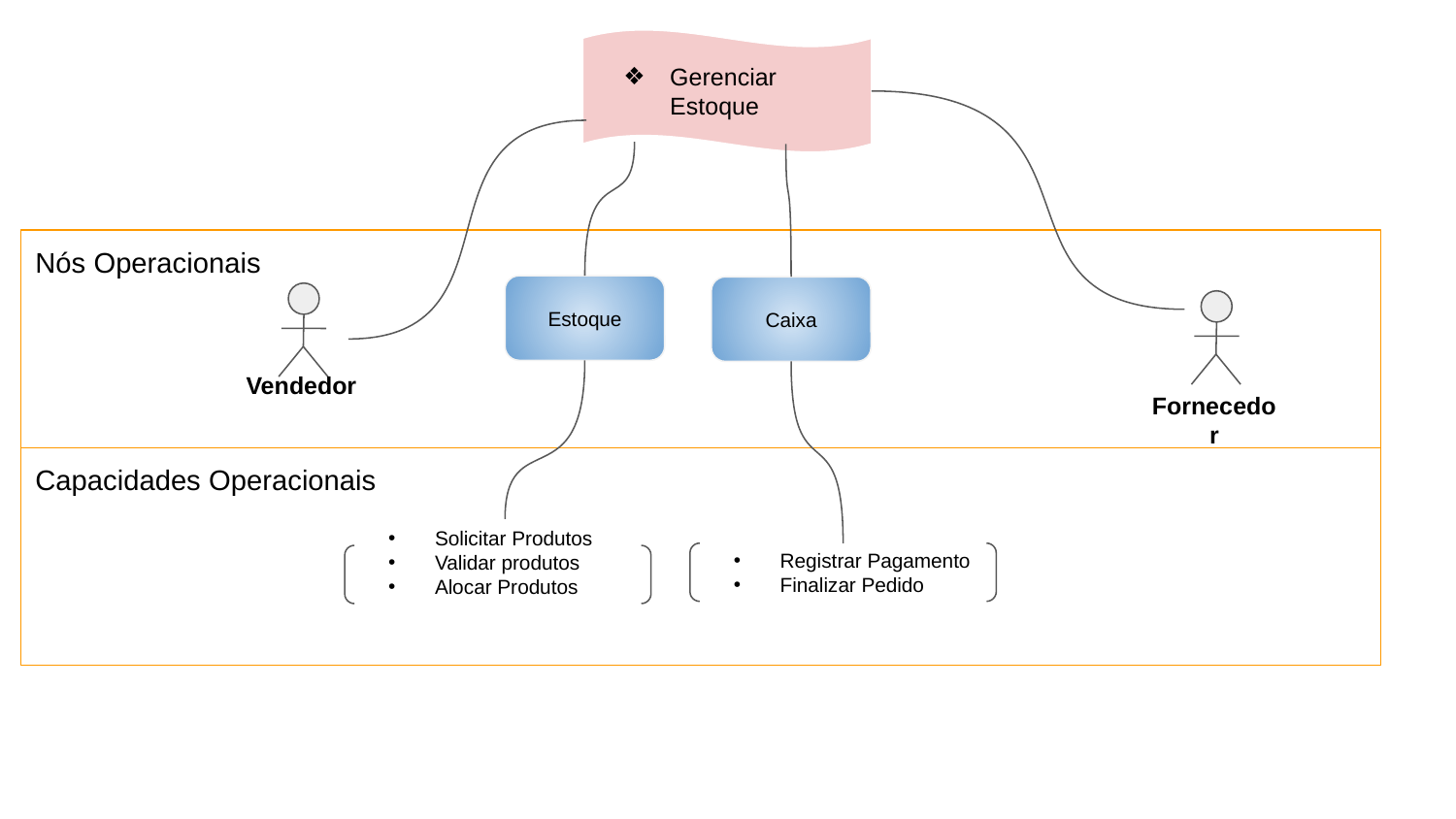

Gerenciar 	Estoque
Nós Operacionais
Estoque
Caixa

Vendedor
Fornecedor
Capacidades Operacionais

Registrar Pagamento
Finalizar Pedido

Solicitar Produtos
Validar produtos
Alocar Produtos